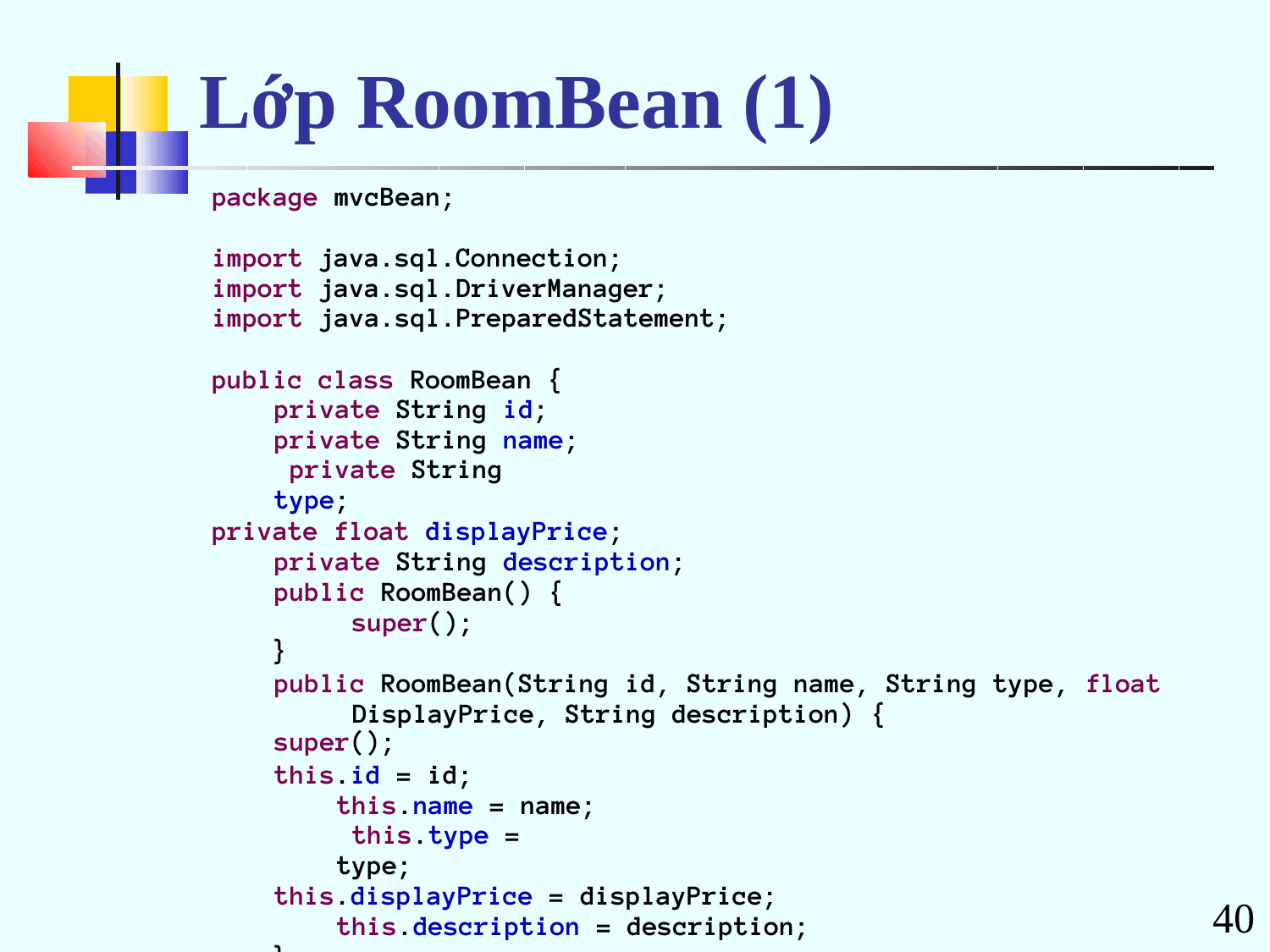

# Lớp RoomBean (1)

package mvcBean;

import java.sql.Connection;  import java.sql.DriverManager;  import java.sql.PreparedStatement;

public class RoomBean {  private String id;  private String name;  private String type;
private float displayPrice;  private String description;
public RoomBean() {  super();
}
public RoomBean(String id, String name, String type, float  DisplayPrice, String description) {
super();
this.id = id;  this.name = name;  this.type = type;
this.displayPrice = displayPrice;  this.description = description;
}
40